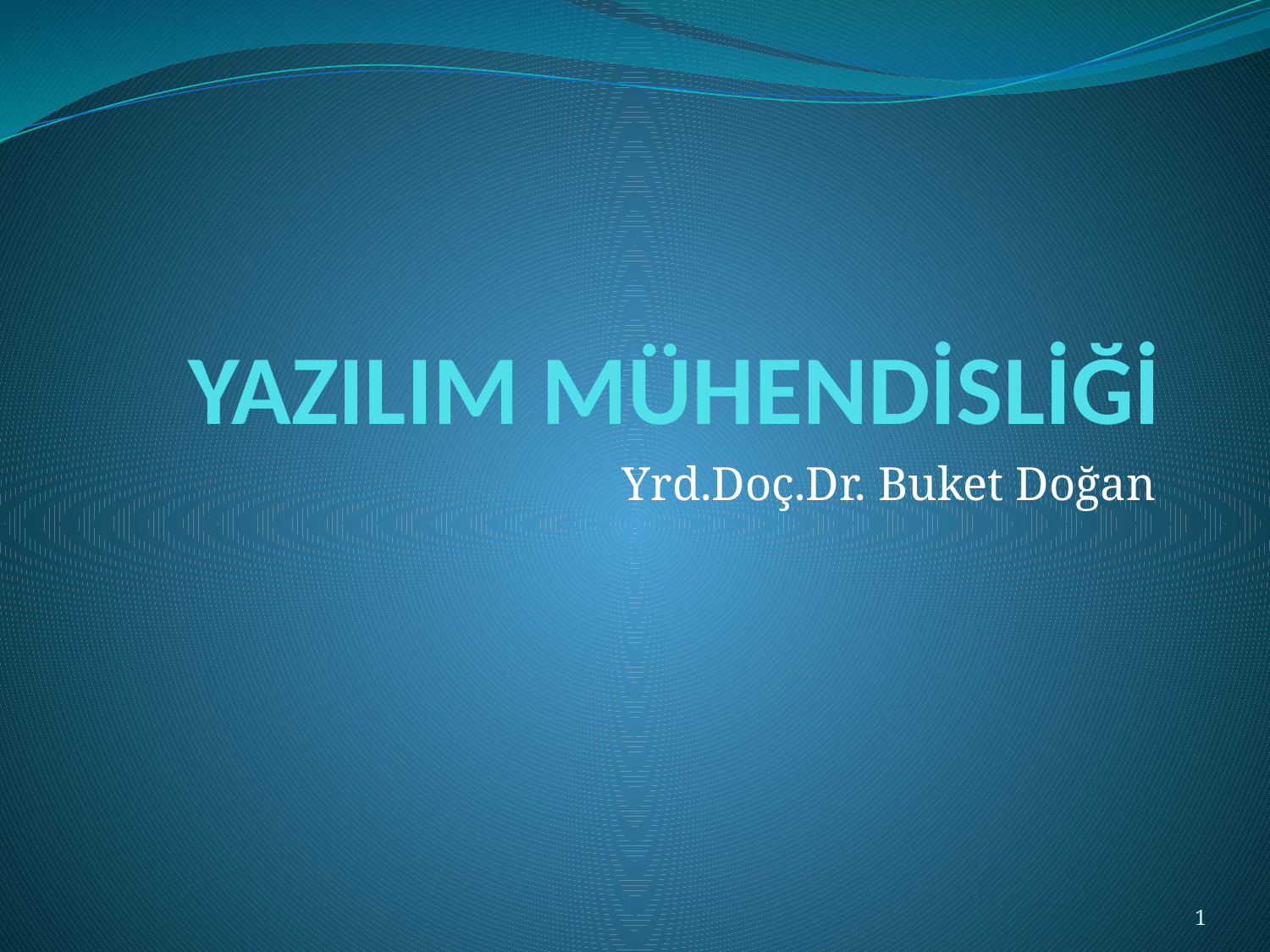

# YAZILIM MÜHENDİSLİĞİ
Yrd.Doç.Dr. Buket Doğan
1